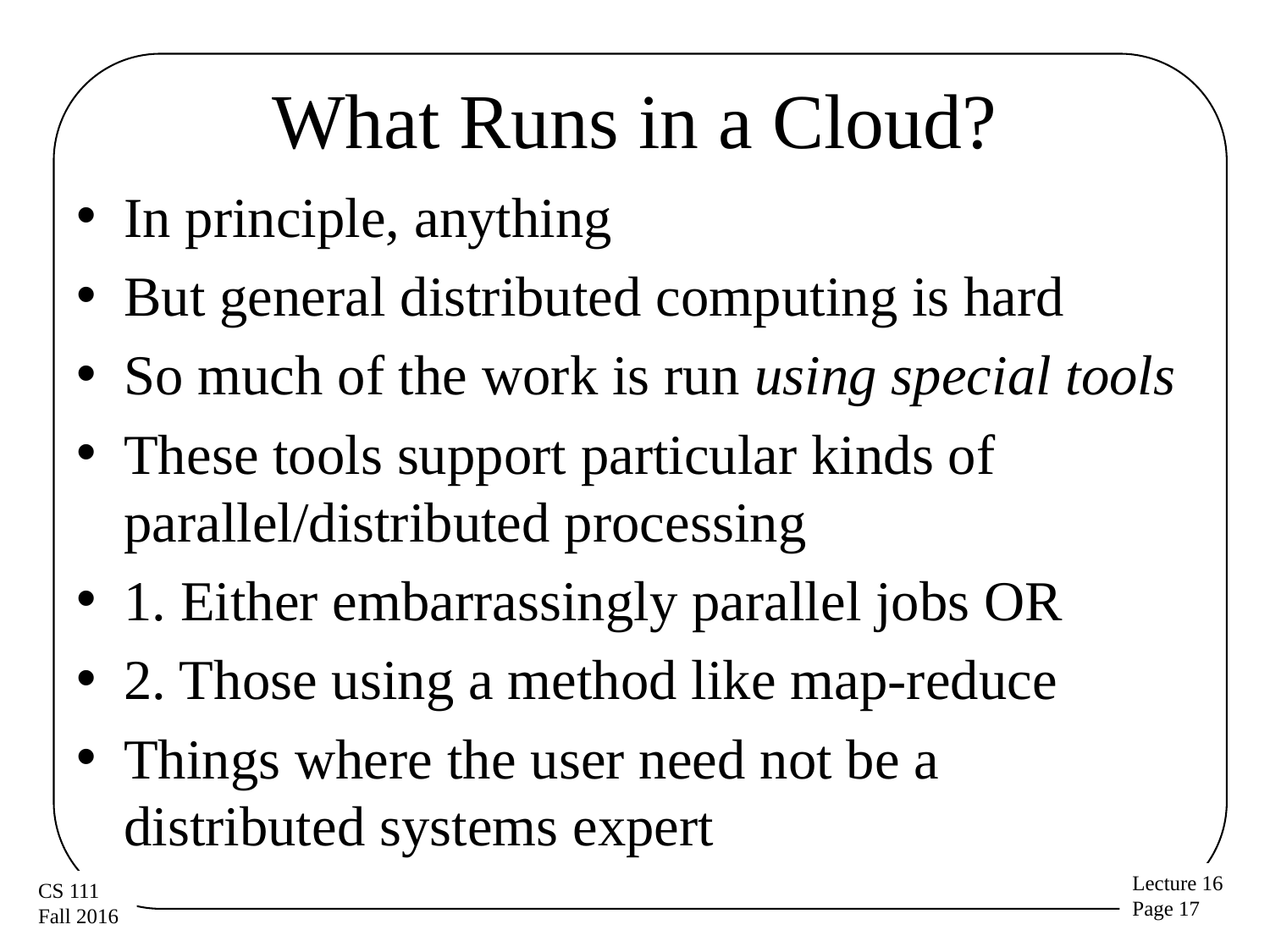

# What Runs in a Cloud?
In principle, anything
But general distributed computing is hard
So much of the work is run using special tools
These tools support particular kinds of parallel/distributed processing
1. Either embarrassingly parallel jobs OR
2. Those using a method like map-reduce
Things where the user need not be a distributed systems expert